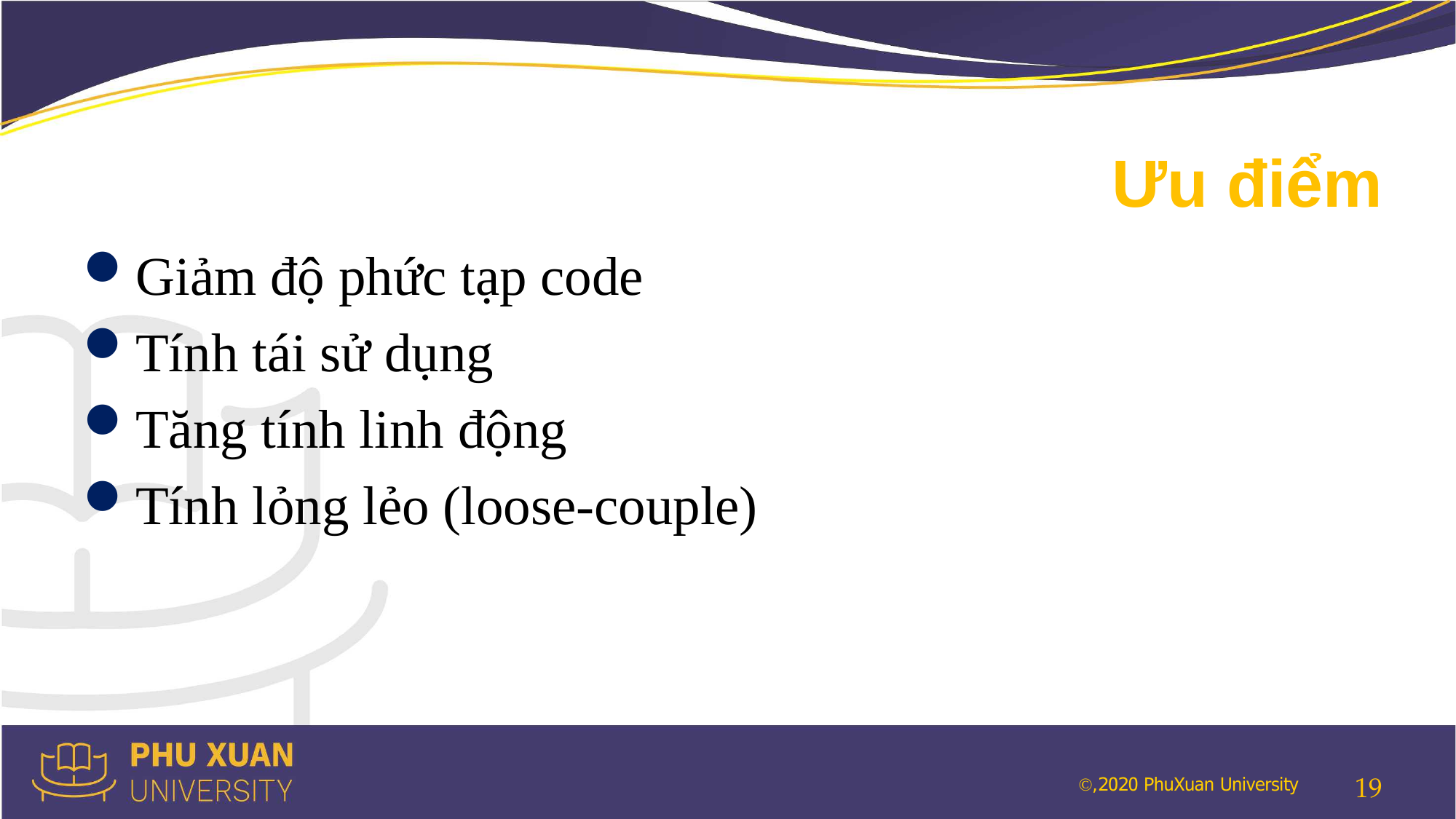

# Ưu điểm
Giảm độ phức tạp code
Tính tái sử dụng
Tăng tính linh động
Tính lỏng lẻo (loose-couple)

19